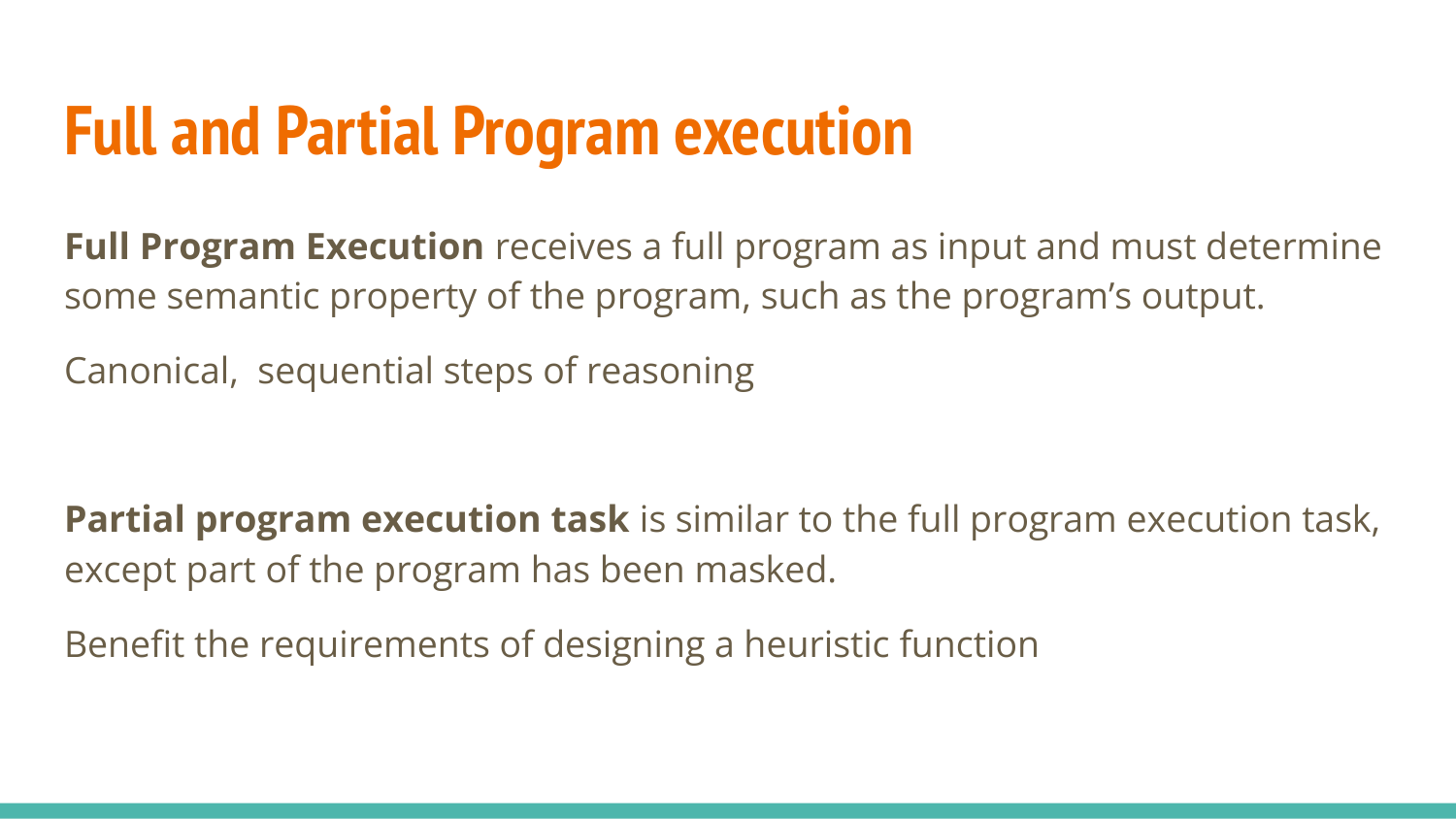

# Full and Partial Program execution
Full Program Execution receives a full program as input and must determine some semantic property of the program, such as the program’s output.
Canonical,  sequential steps of reasoning

Partial program execution task is similar to the full program execution task, except part of the program has been masked.
Benefit the requirements of designing a heuristic function